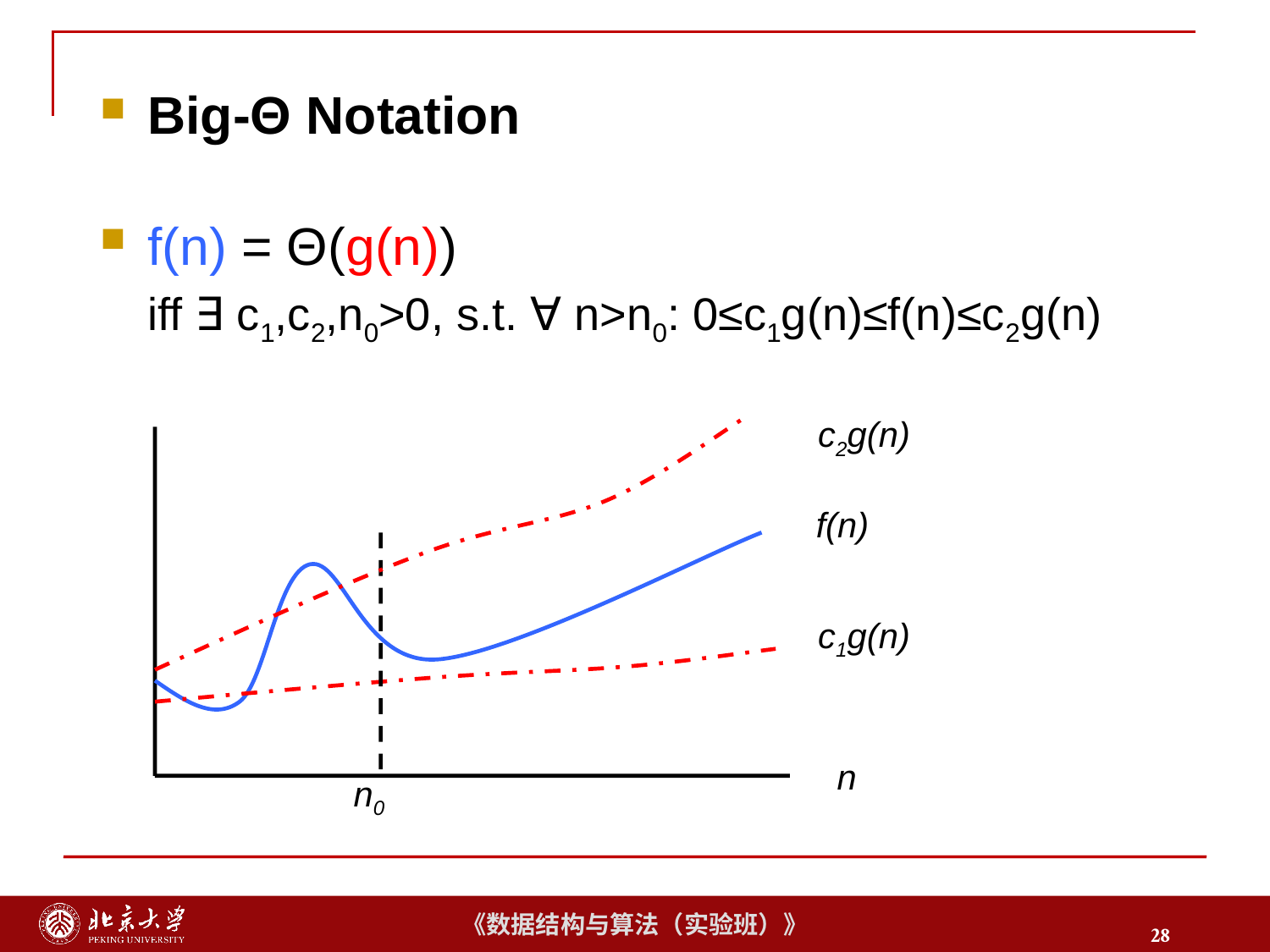

Big-Θ Notation
f(n) = Θ(g(n))
iff ∃ c1,c2,n0>0, s.t. ∀ n>n0: 0≤c1g(n)≤f(n)≤c2g(n)
c2g(n)

f(n)

c1g(n)

n0

n
28